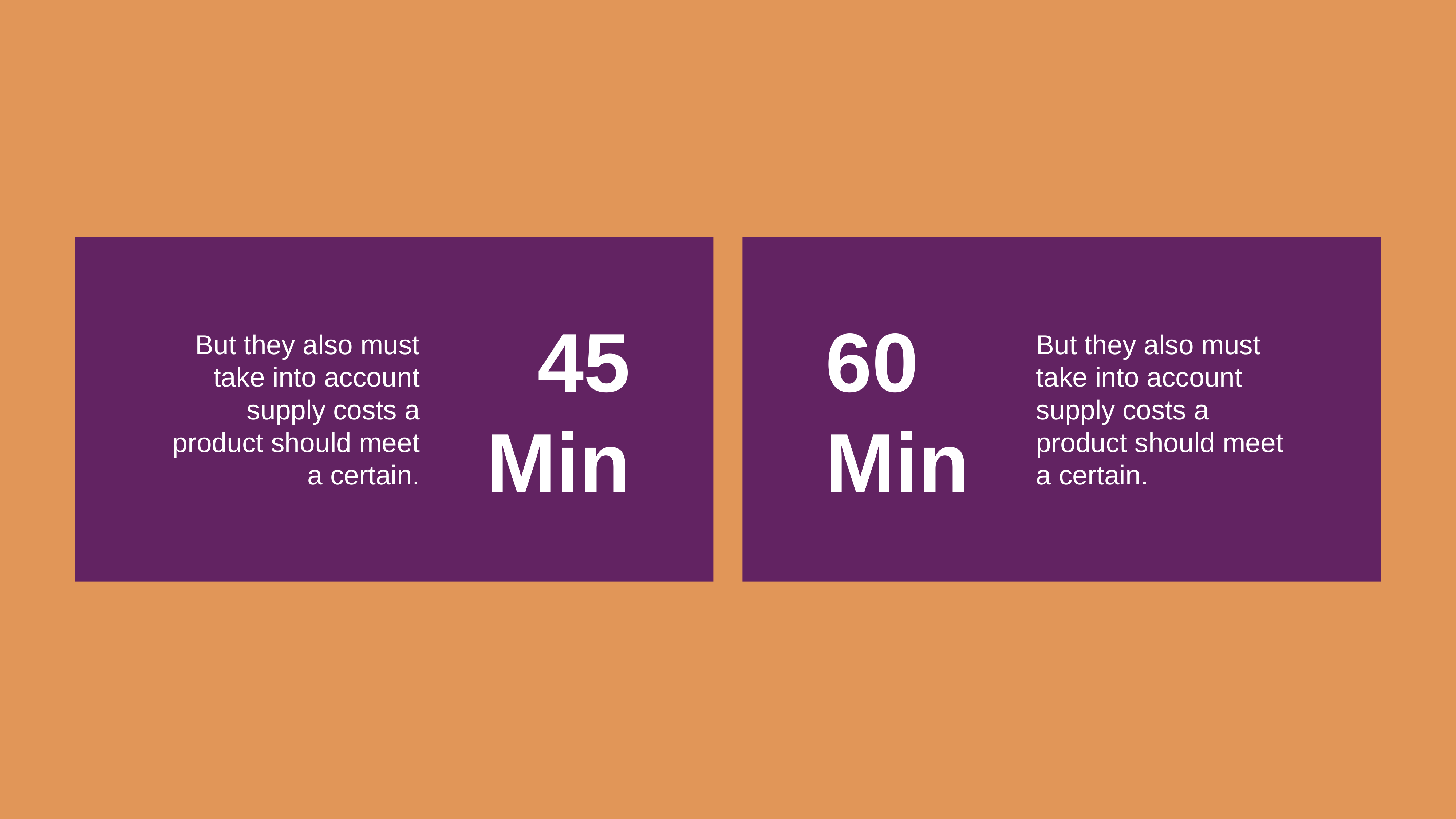

45 Min
But they also must take into account supply costs a product should meet a certain.
60 Min
But they also must take into account supply costs a product should meet a certain.